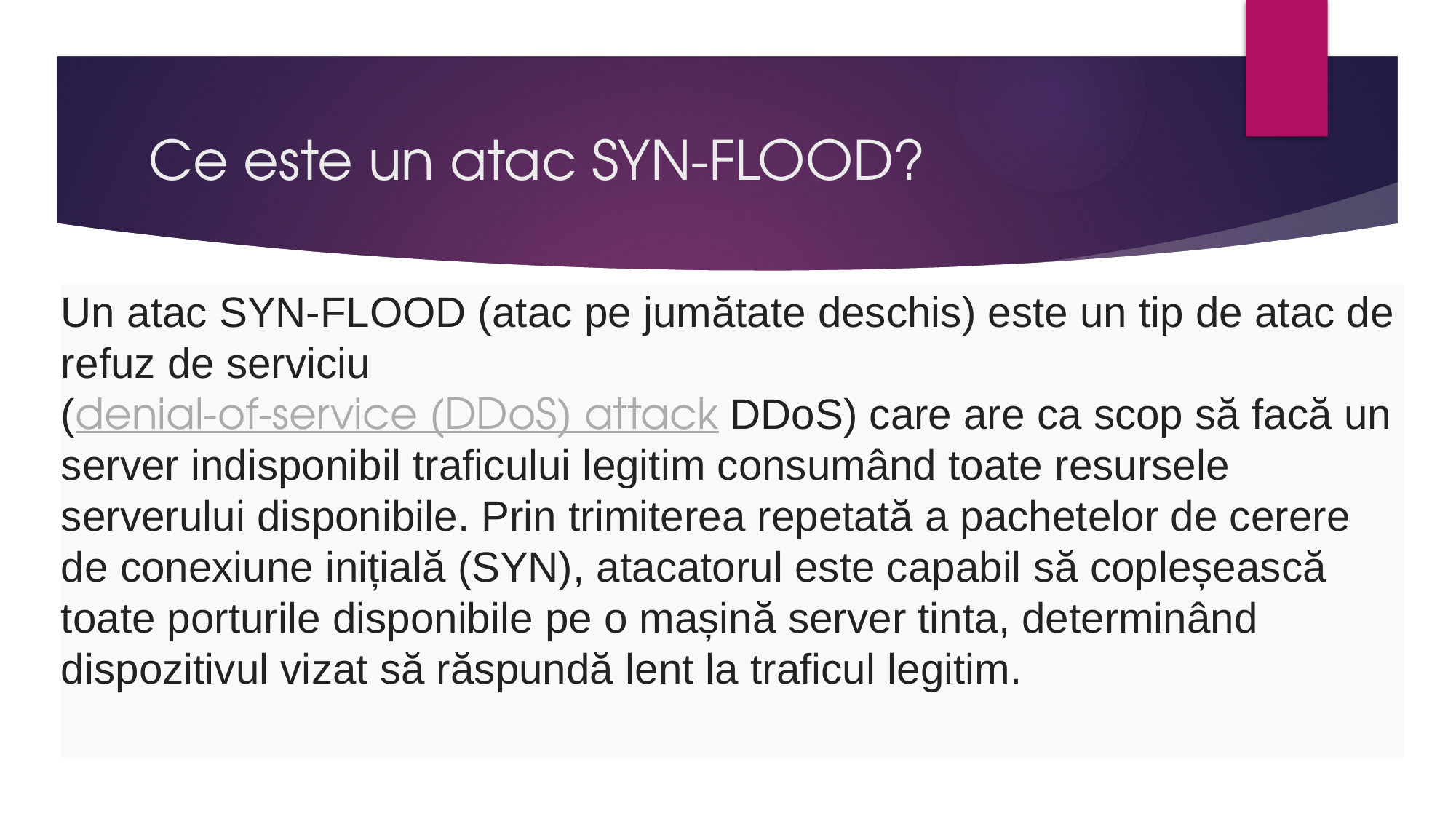

# Ce este un atac SYN-FLOOD?
Un atac SYN-FLOOD (atac pe jumătate deschis) este un tip de atac de refuz de serviciu
(denial-of-service (DDoS) attack DDoS) care are ca scop să facă un server indisponibil traficului legitim consumând toate resursele serverului disponibile. Prin trimiterea repetată a pachetelor de cerere de conexiune inițială (SYN), atacatorul este capabil să copleșească toate porturile disponibile pe o mașină server tinta, determinând dispozitivul vizat să răspundă lent la traficul legitim.